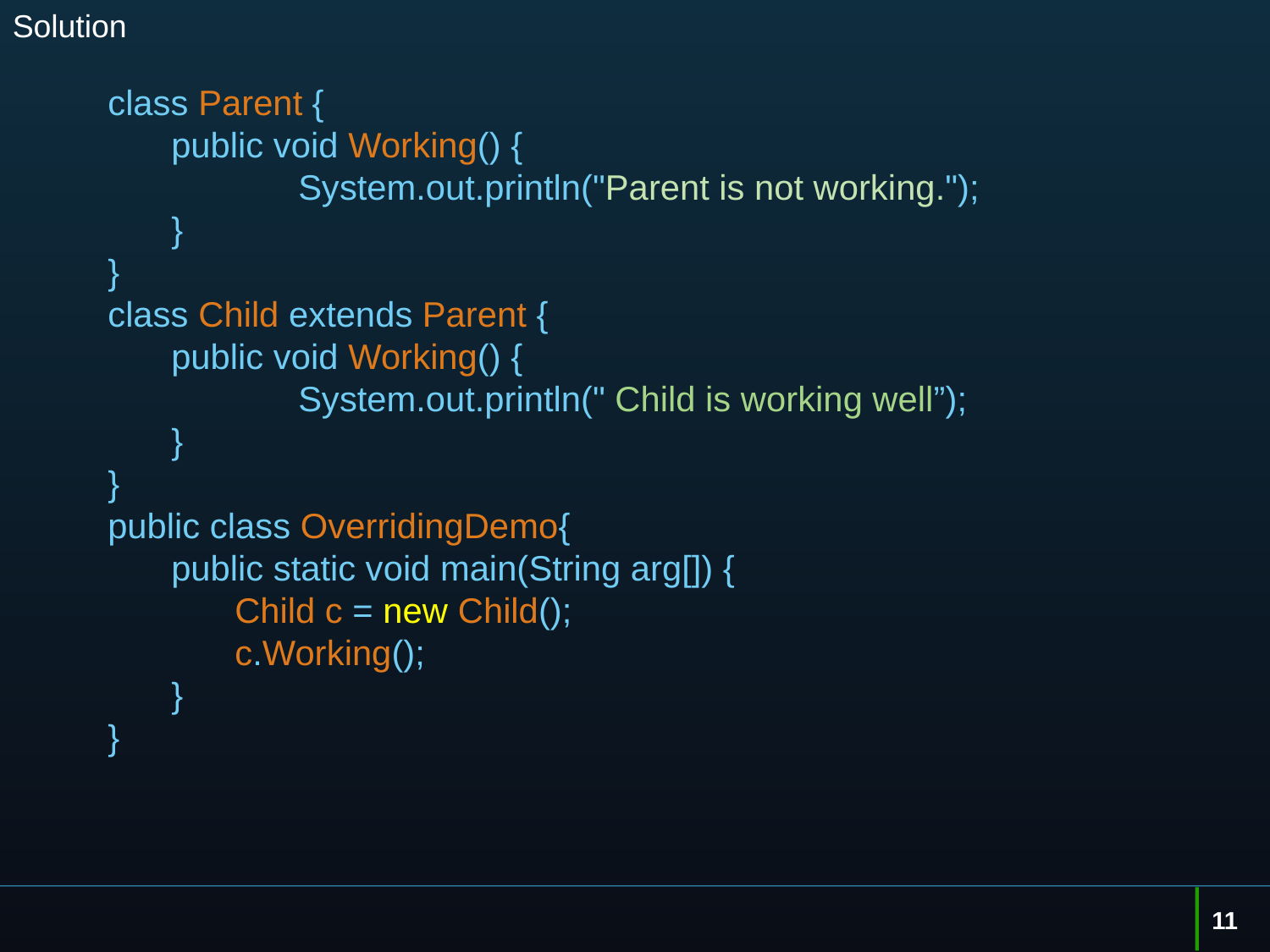

# Solution
class Parent {
public void Working() {
	System.out.println("Parent is not working.");
}
}
class Child extends Parent {
public void Working() {
	System.out.println(" Child is working well”);
}
}
public class OverridingDemo{
public static void main(String arg[]) {
Child c = new Child();
c.Working();
}
}
11